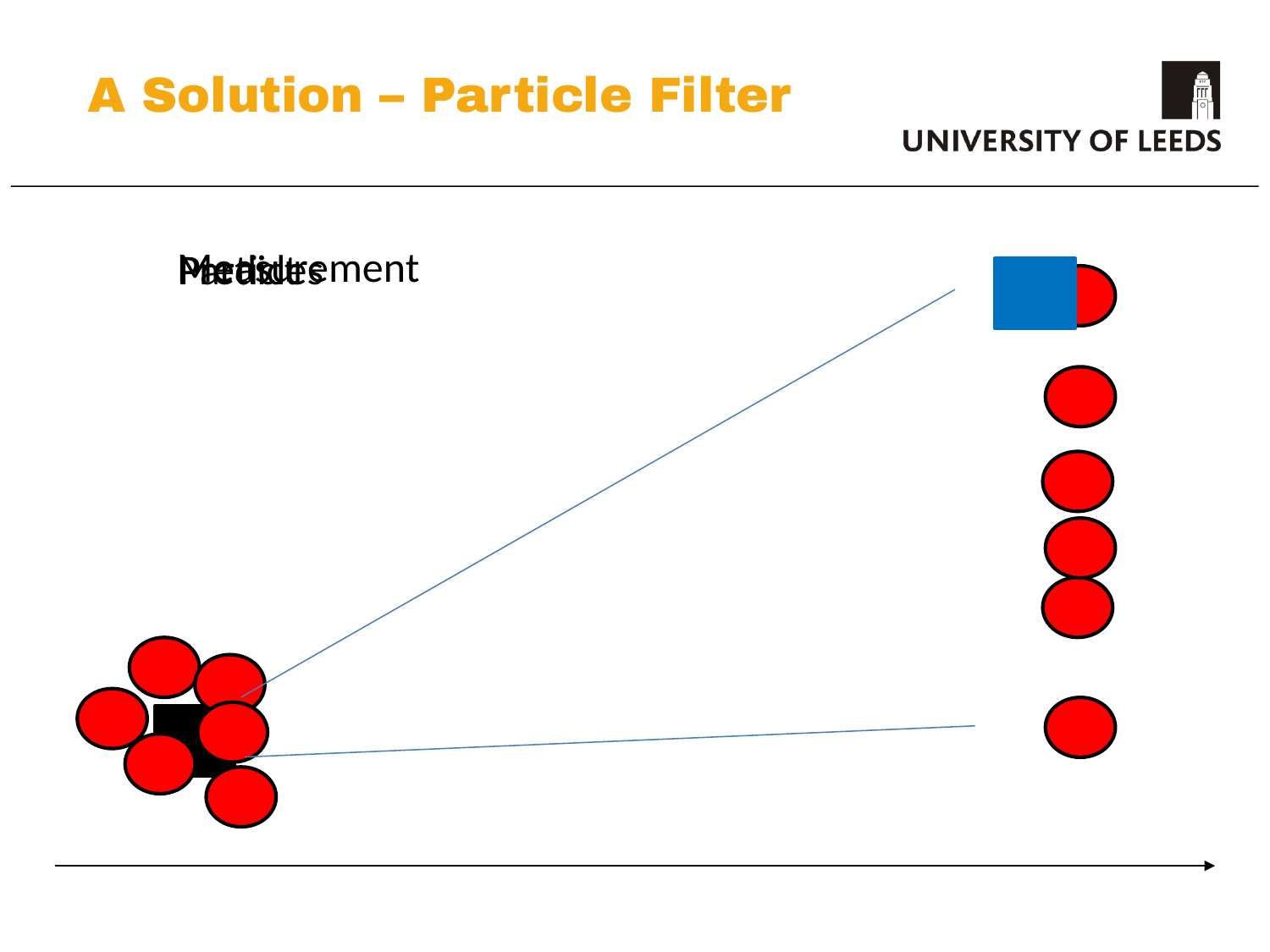

A Solution – Particle Filter
Measurement
Predict
Particles